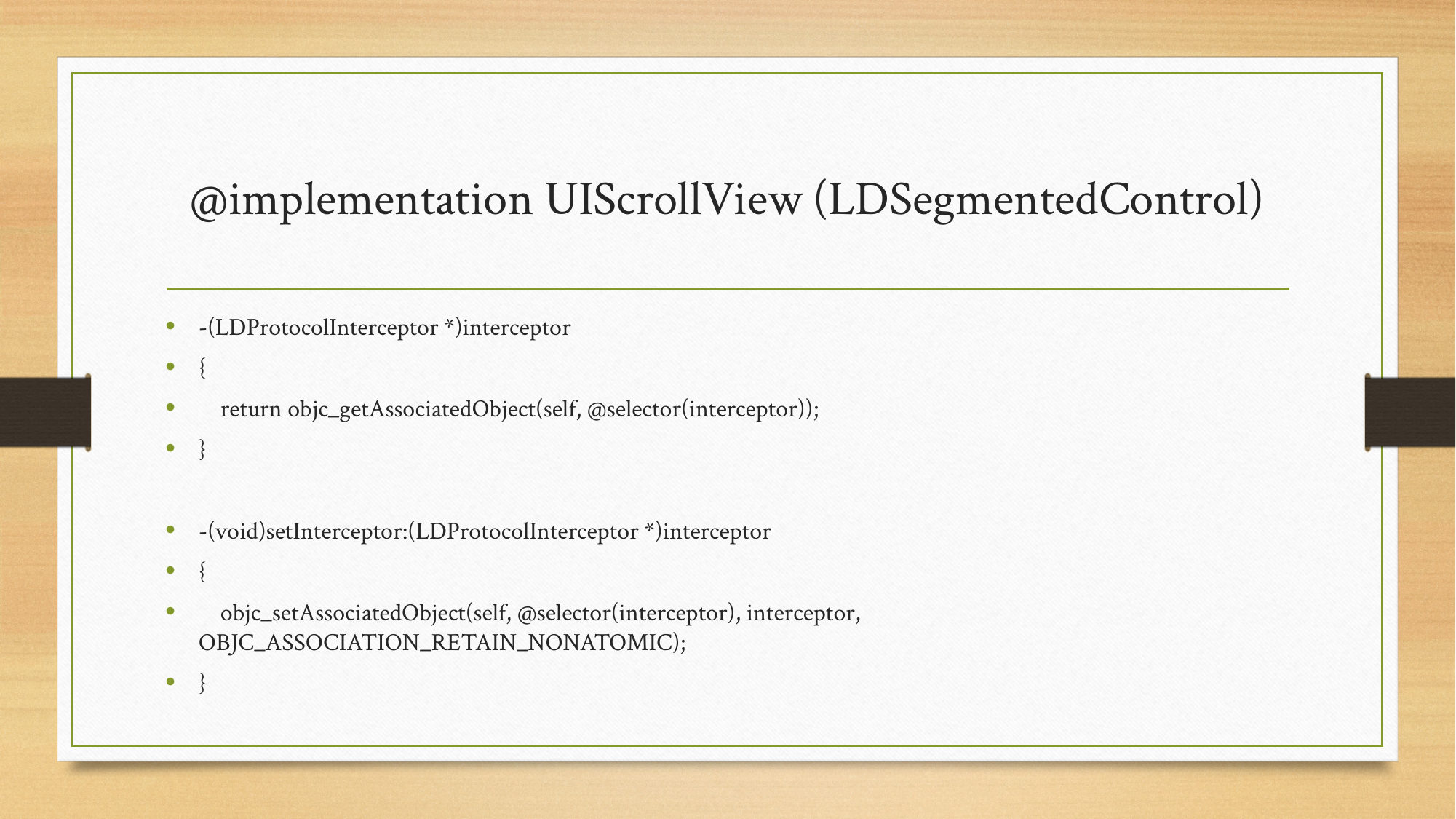

# @implementation UIScrollView (LDSegmentedControl)
-(LDProtocolInterceptor *)interceptor
{
    return objc_getAssociatedObject(self, @selector(interceptor));
}

-(void)setInterceptor:(LDProtocolInterceptor *)interceptor
{
    objc_setAssociatedObject(self, @selector(interceptor), interceptor, OBJC_ASSOCIATION_RETAIN_NONATOMIC);
}